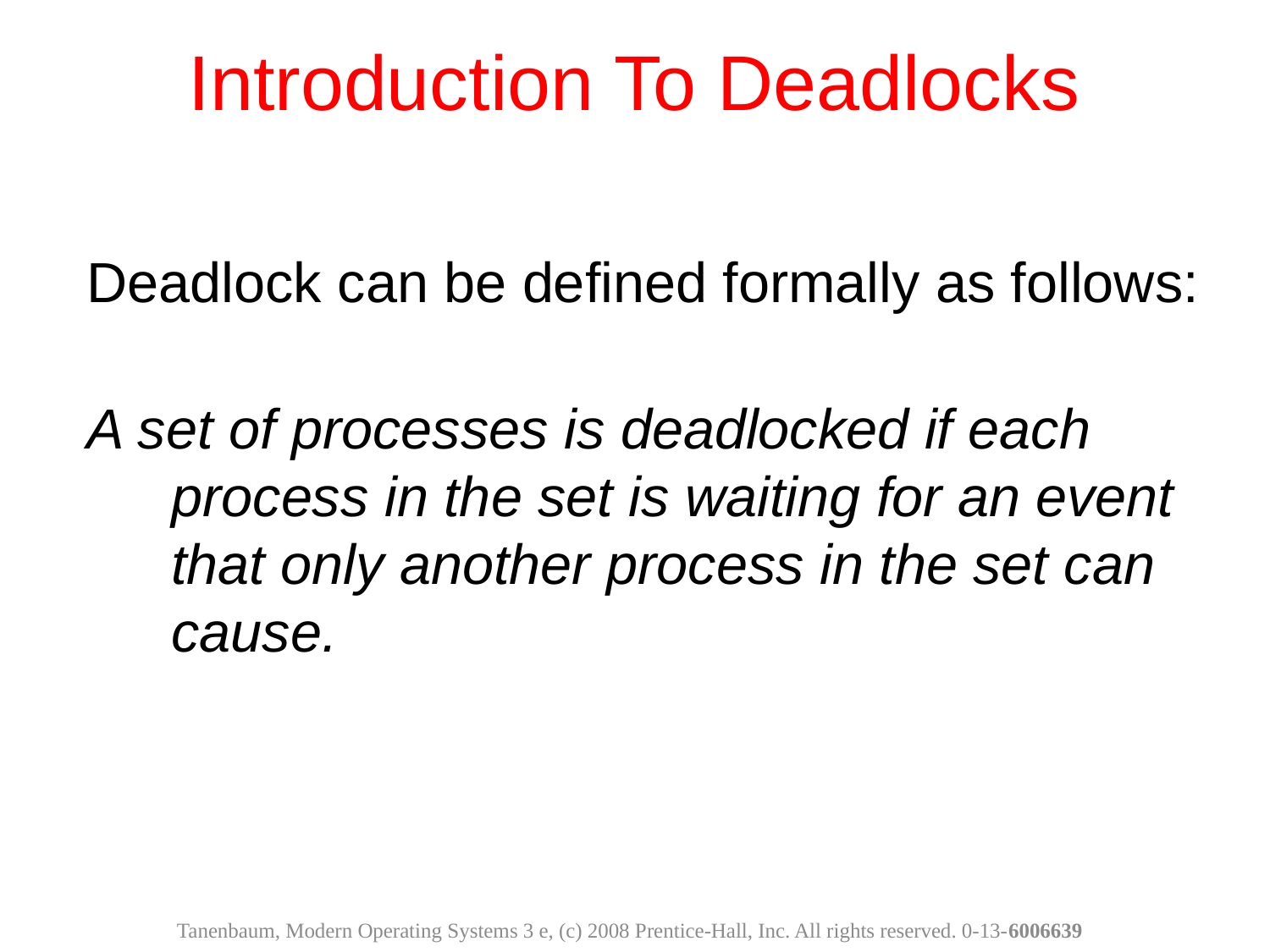

# Introduction To Deadlocks
Deadlock can be defined formally as follows:
A set of processes is deadlocked if each process in the set is waiting for an event that only another process in the set can cause.
Tanenbaum, Modern Operating Systems 3 e, (c) 2008 Prentice-Hall, Inc. All rights reserved. 0-13-6006639